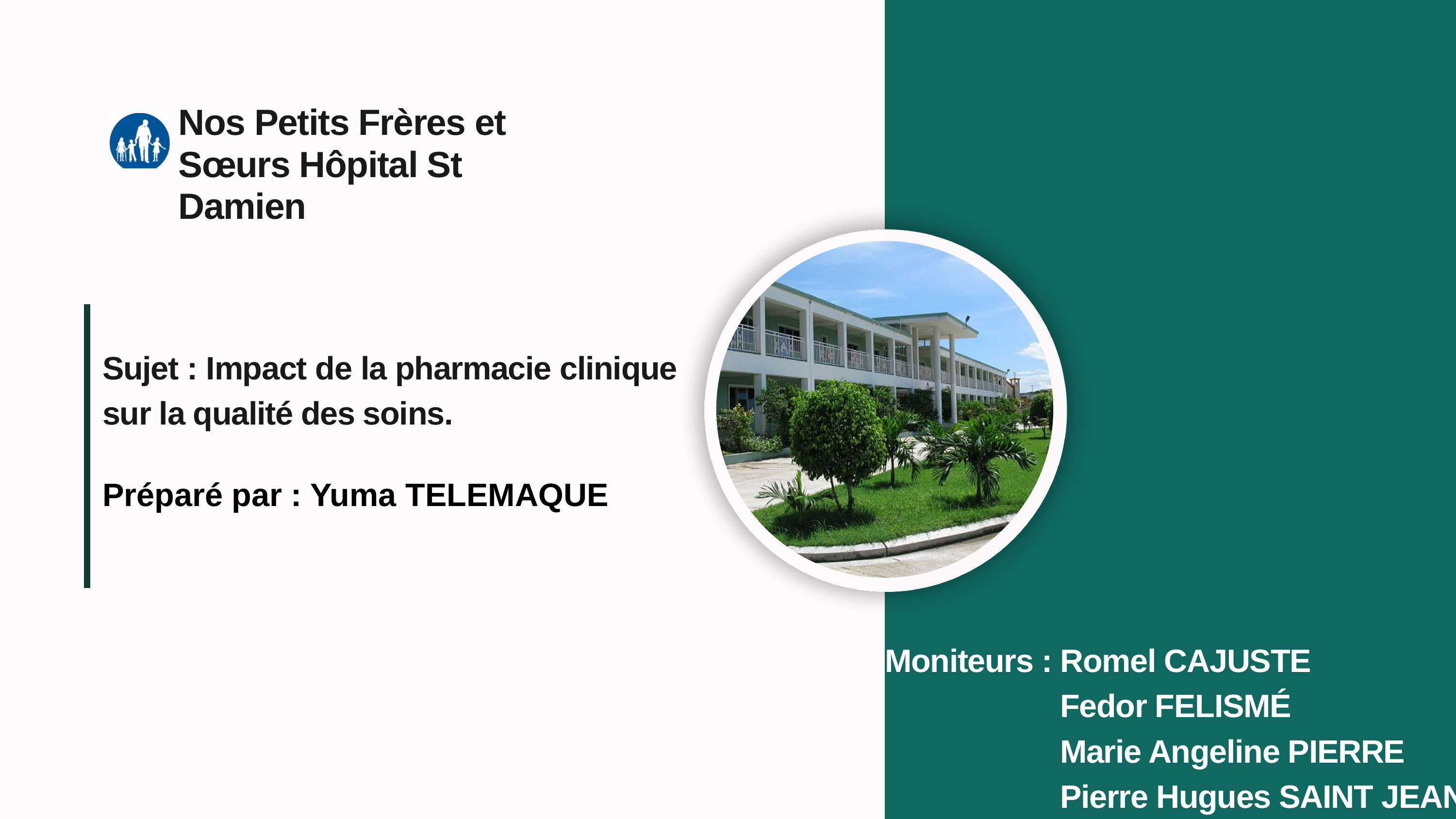

Nos Petits Frères et Sœurs Hôpital St Damien

Sujet : Impact de la pharmacie clinique sur la qualité des soins.
Préparé par : Yuma TELEMAQUE

Moniteurs : Romel CAJUSTE
                     Fedor FELISMÉ
                     Marie Angeline PIERRE
                     Pierre Hugues SAINT JEAN

Préparé par Yuma TELEMAQUE